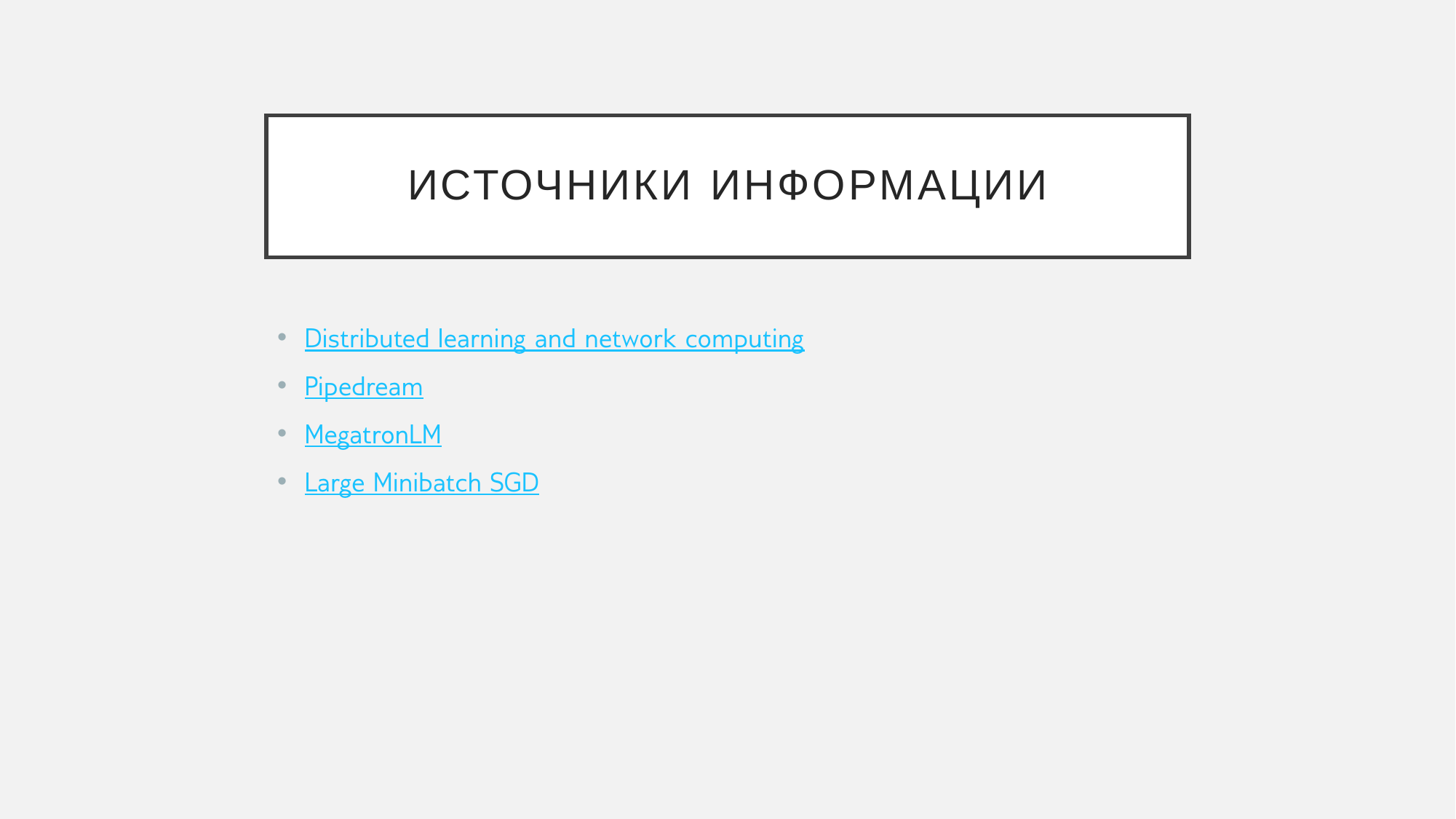

# Источники информации
Distributed learning and network computing
Pipedream
MegatronLM
Large Minibatch SGD